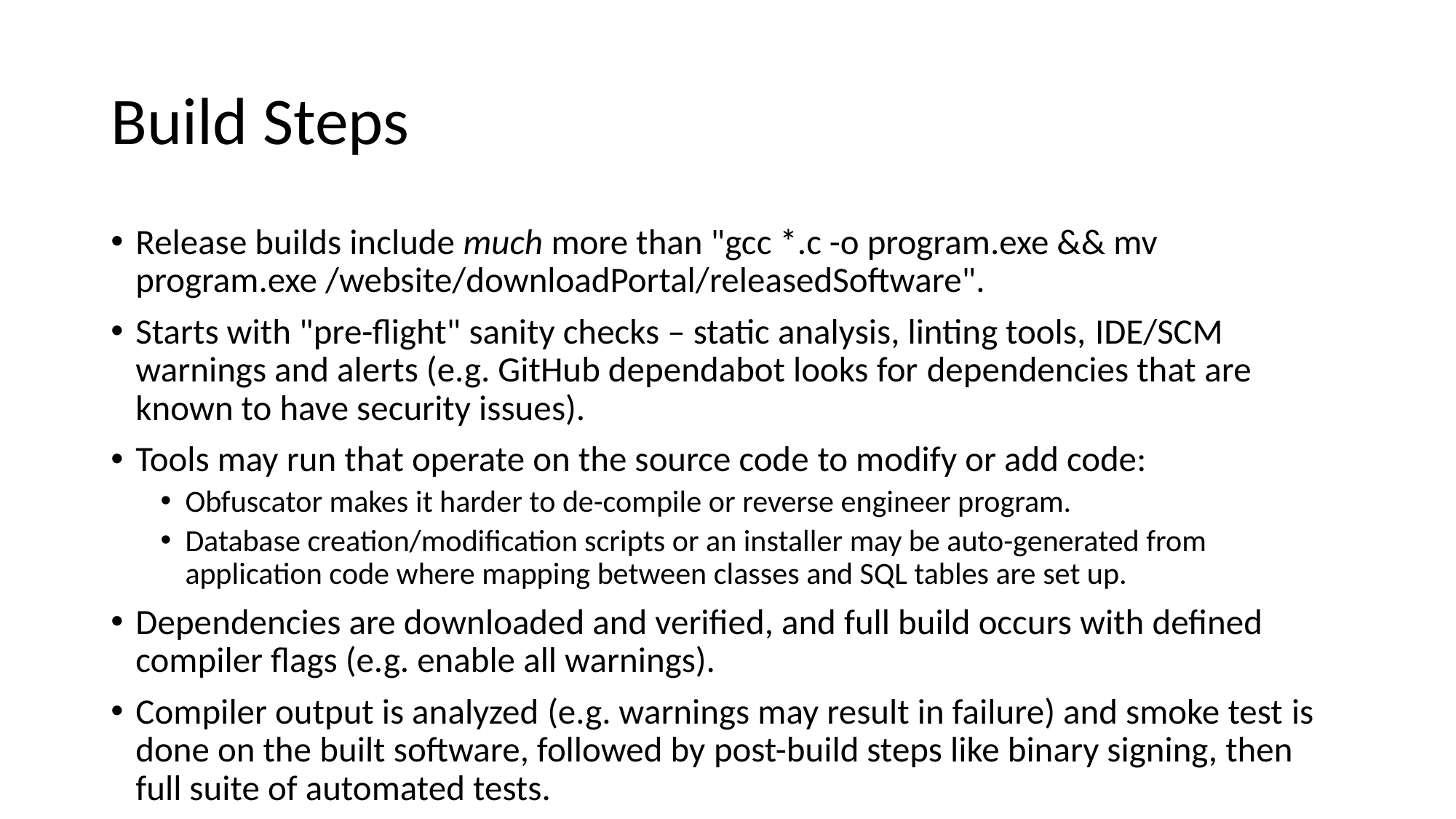

# Build Steps
Release builds include much more than "gcc *.c -o program.exe && mv program.exe /website/downloadPortal/releasedSoftware".
Starts with "pre-flight" sanity checks – static analysis, linting tools, IDE/SCM warnings and alerts (e.g. GitHub dependabot looks for dependencies that are known to have security issues).
Tools may run that operate on the source code to modify or add code:
Obfuscator makes it harder to de-compile or reverse engineer program.
Database creation/modification scripts or an installer may be auto-generated from application code where mapping between classes and SQL tables are set up.
Dependencies are downloaded and verified, and full build occurs with defined compiler flags (e.g. enable all warnings).
Compiler output is analyzed (e.g. warnings may result in failure) and smoke test is done on the built software, followed by post-build steps like binary signing, then full suite of automated tests.